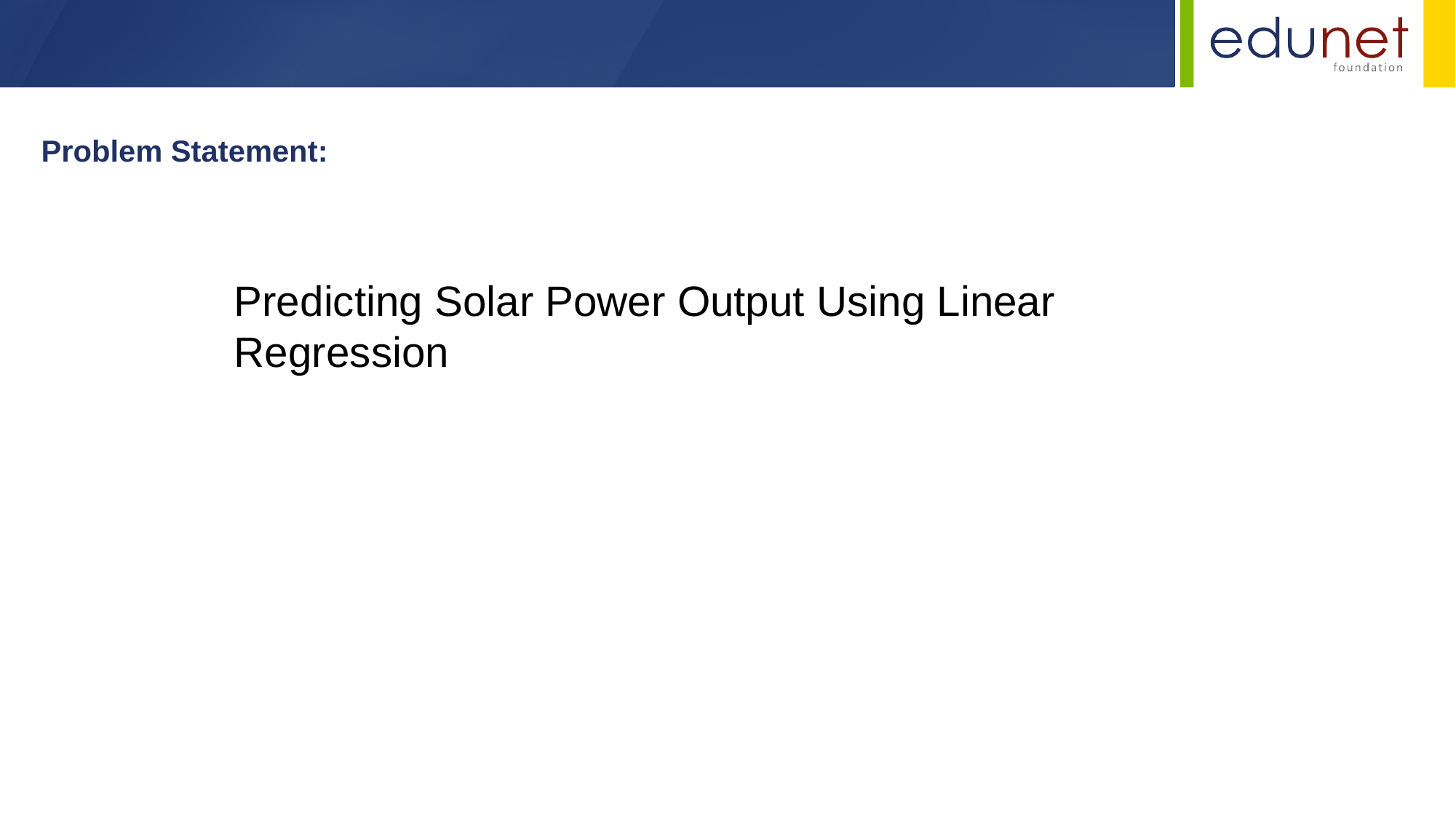

Problem Statement:
Predicting Solar Power Output Using Linear Regression